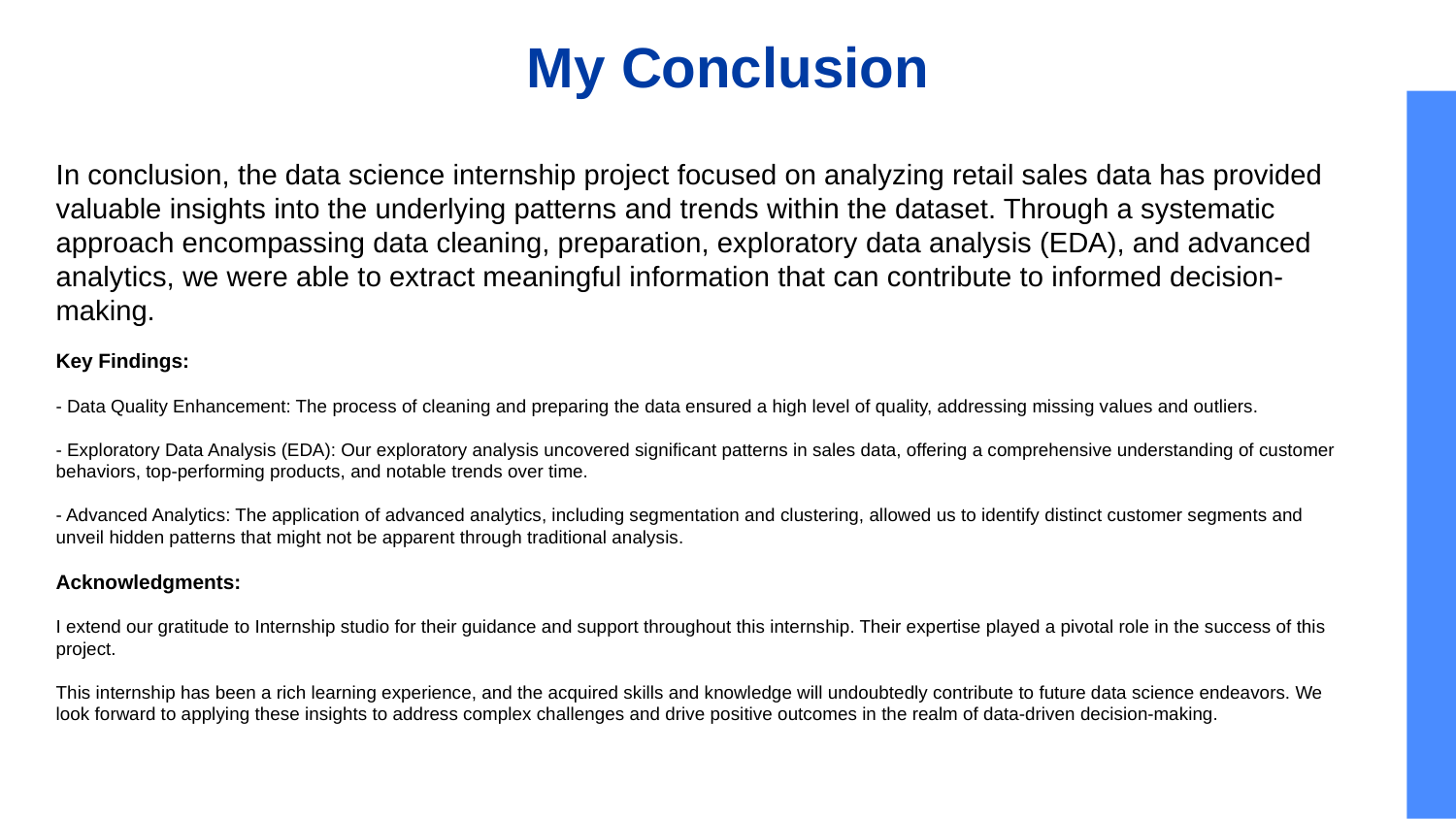

# My Conclusion
In conclusion, the data science internship project focused on analyzing retail sales data has provided valuable insights into the underlying patterns and trends within the dataset. Through a systematic approach encompassing data cleaning, preparation, exploratory data analysis (EDA), and advanced analytics, we were able to extract meaningful information that can contribute to informed decision-making.

Key Findings:

- Data Quality Enhancement: The process of cleaning and preparing the data ensured a high level of quality, addressing missing values and outliers.

- Exploratory Data Analysis (EDA): Our exploratory analysis uncovered significant patterns in sales data, offering a comprehensive understanding of customer behaviors, top-performing products, and notable trends over time.

- Advanced Analytics: The application of advanced analytics, including segmentation and clustering, allowed us to identify distinct customer segments and unveil hidden patterns that might not be apparent through traditional analysis.

Acknowledgments:

I extend our gratitude to Internship studio for their guidance and support throughout this internship. Their expertise played a pivotal role in the success of this project.

This internship has been a rich learning experience, and the acquired skills and knowledge will undoubtedly contribute to future data science endeavors. We look forward to applying these insights to address complex challenges and drive positive outcomes in the realm of data-driven decision-making.